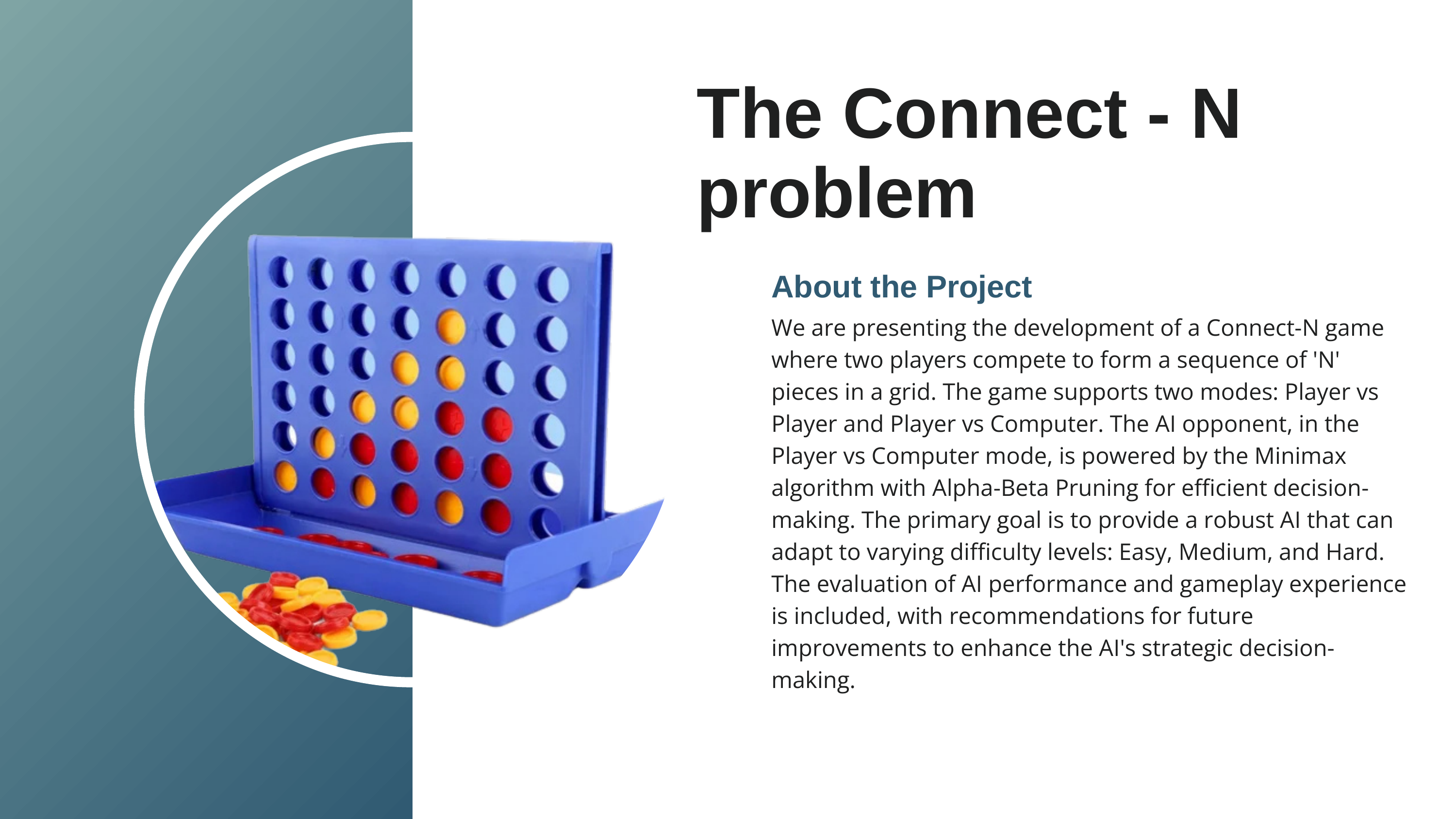

The Connect - N problem

About the Project
We are presenting the development of a Connect-N game where two players compete to form a sequence of 'N' pieces in a grid. The game supports two modes: Player vs Player and Player vs Computer. The AI opponent, in the Player vs Computer mode, is powered by the Minimax algorithm with Alpha-Beta Pruning for efficient decision-making. The primary goal is to provide a robust AI that can adapt to varying difficulty levels: Easy, Medium, and Hard. The evaluation of AI performance and gameplay experience is included, with recommendations for future improvements to enhance the AI's strategic decision-making.